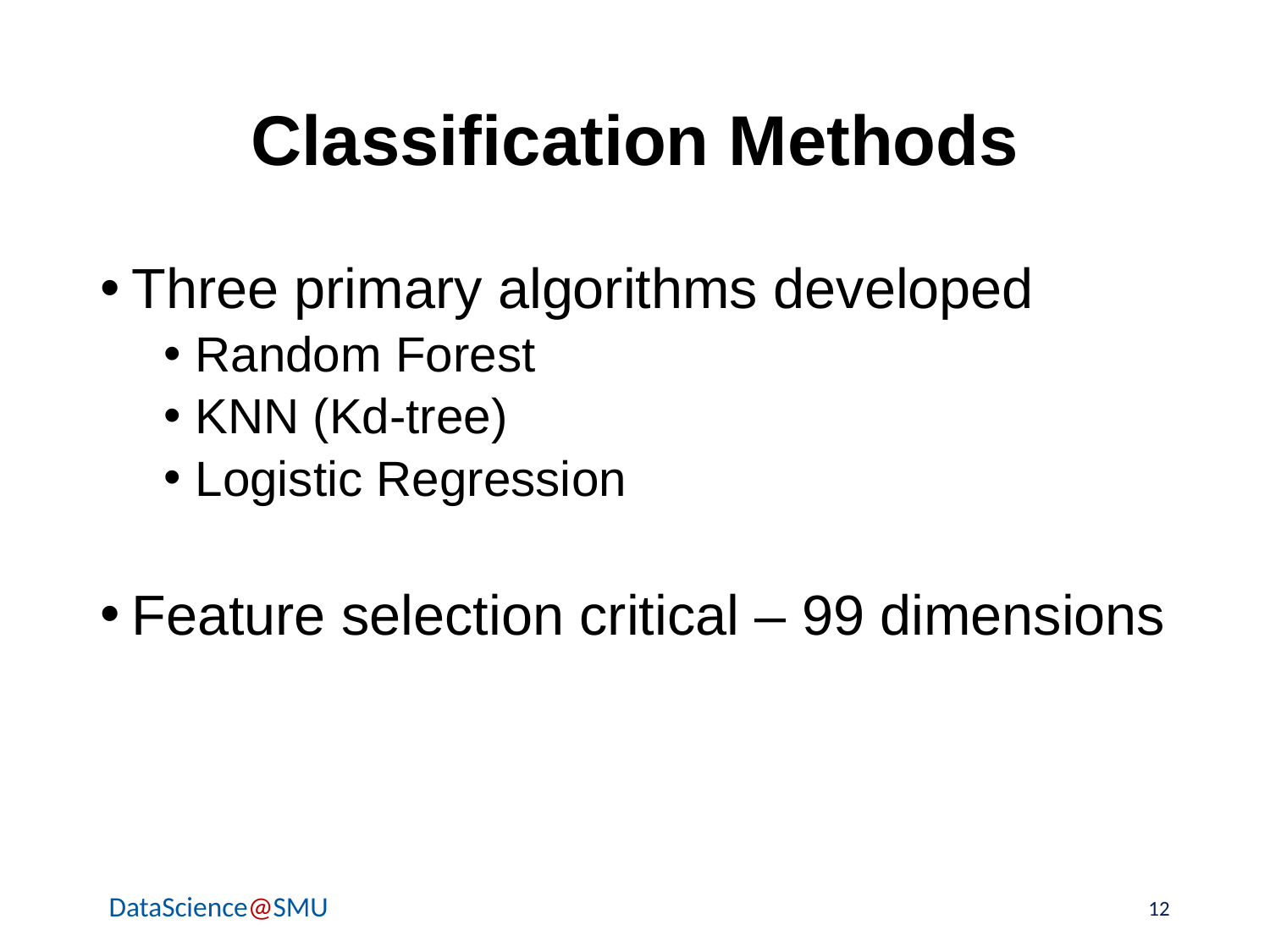

# Classification Methods
Three primary algorithms developed
Random Forest
KNN (Kd-tree)
Logistic Regression

Feature selection critical – 99 dimensions

12